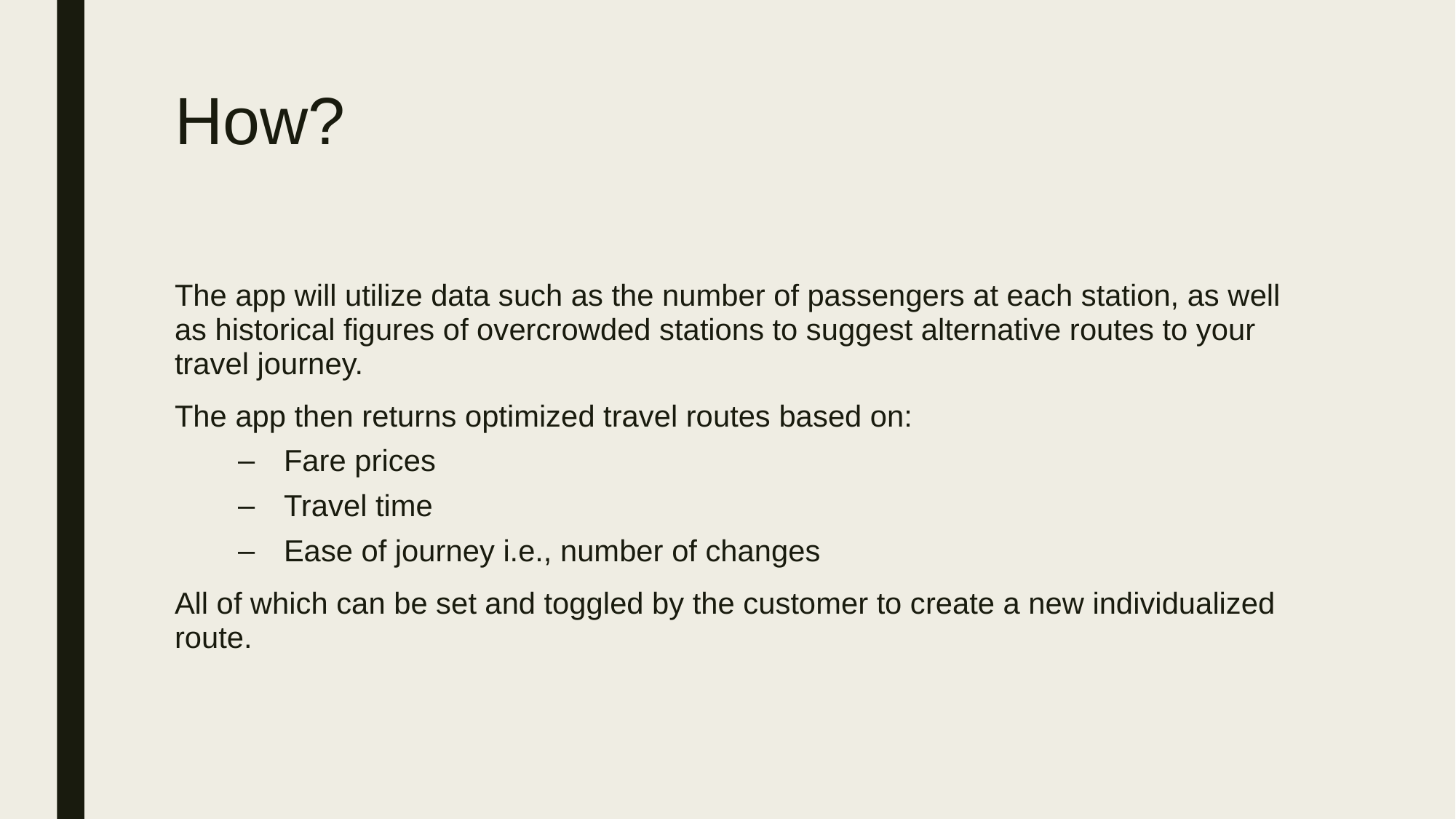

# How?
The app will utilize data such as the number of passengers at each station, as well as historical figures of overcrowded stations to suggest alternative routes to your travel journey.
The app then returns optimized travel routes based on:
Fare prices
Travel time
Ease of journey i.e., number of changes
All of which can be set and toggled by the customer to create a new individualized route.